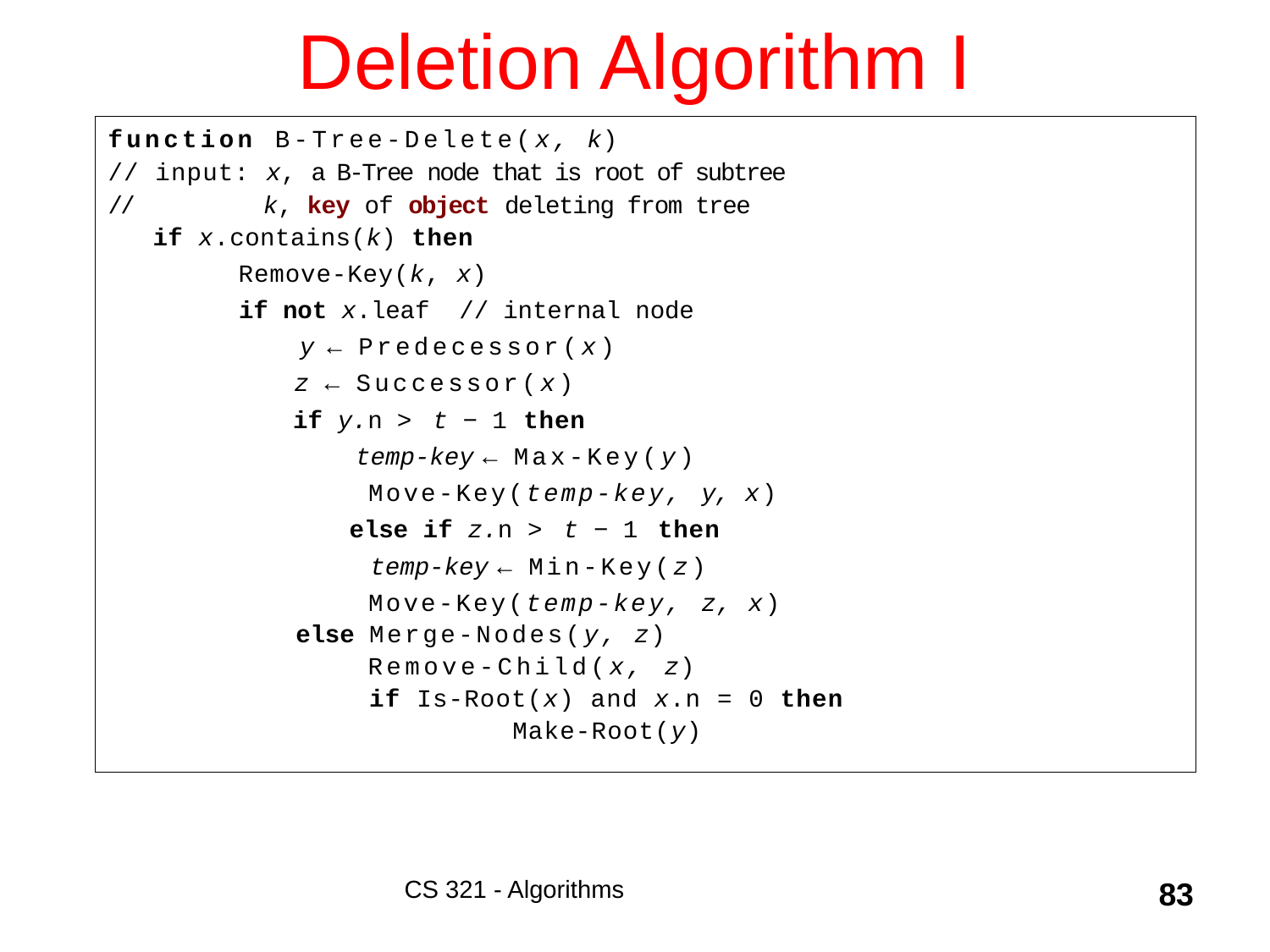

# Deletion Algorithm I
function B-Tree-Delete(x, k)
// input: x, a B-Tree node that is root of subtree
//          k, key of object deleting from tree
   if x.contains(k) then
          Remove-Key(k, x)
       if not x.leaf  // internal node
             y ← Predecessor(x)
          z ← Successor(x)
          if y.n > t − 1 then
             temp-key ← Max-Key(y)
            Move-Key(temp-key, y, x)
	    else if z.n > t − 1 then
              temp-key ← Min-Key(z)
            Move-Key(temp-key, z, x)
         else Merge-Nodes(y, z)
           Remove-Child(x, z)
             if Is-Root(x) and x.n = 0 then
		      Make-Root(y)
CS 321 - Algorithms
83